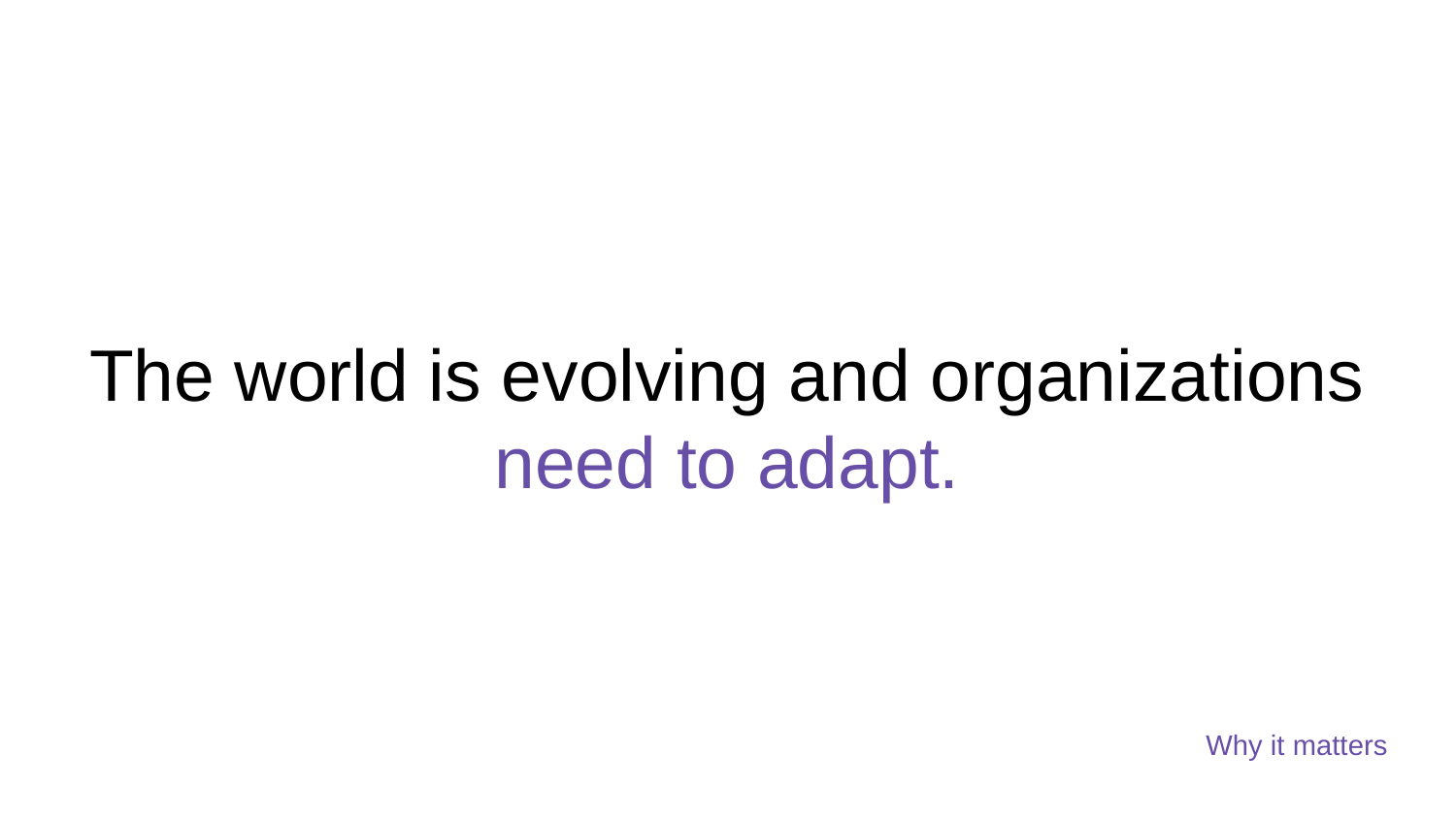

# The world is evolving and organizations need to adapt.
Why it matters